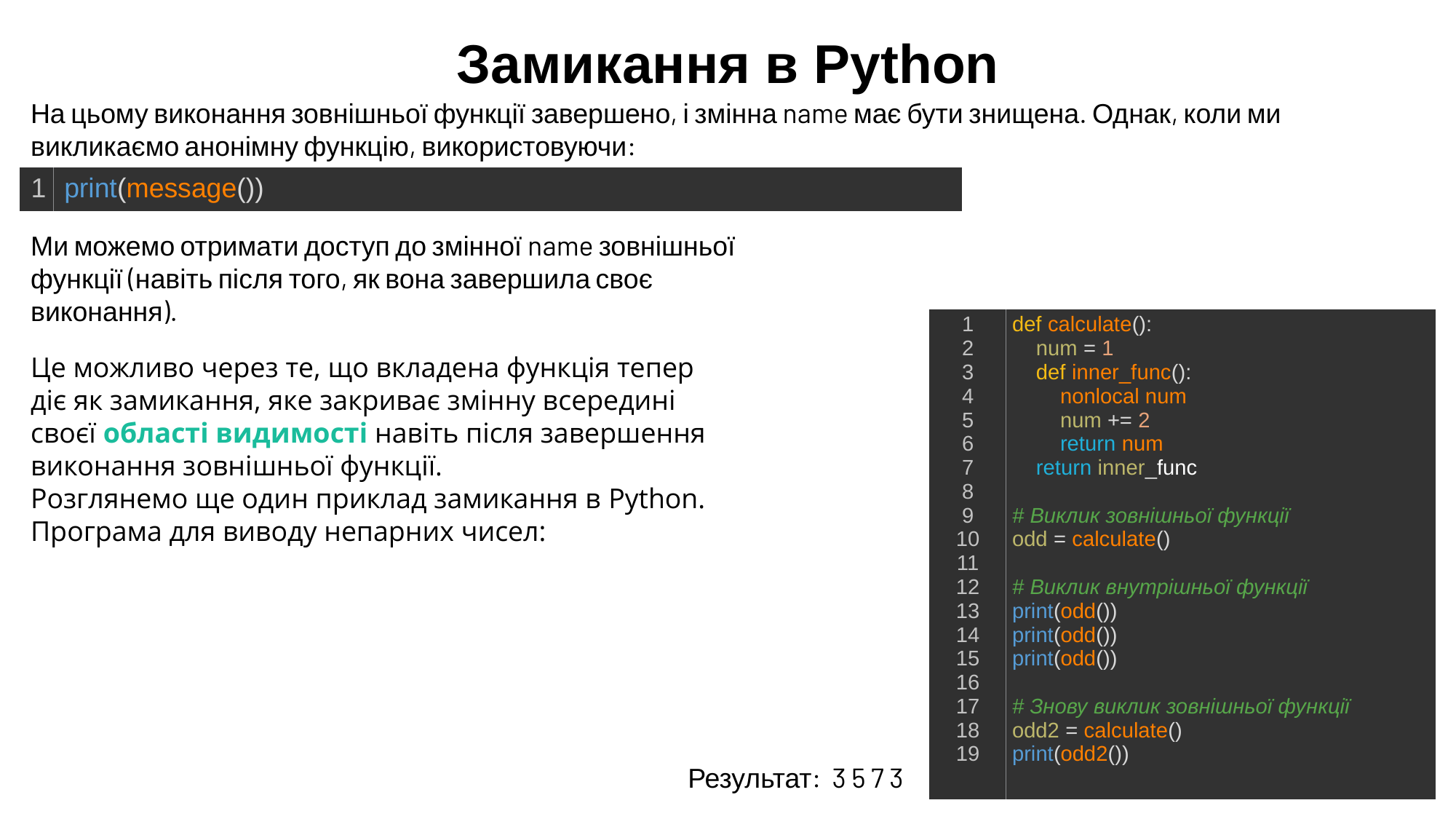

Замикання в Python
На цьому виконання зовнішньої функції завершено, і змінна name має бути знищена. Однак, коли ми викликаємо анонімну функцію, використовуючи:
| 1 | print(message()) |
| --- | --- |
Ми можемо отримати доступ до змінної name зовнішньої функції (навіть після того, як вона завершила своє виконання).
| 1 2 3 4 5 6 7 8 9 10 11 12 13 14 15 16 17 18 19 | def calculate():     num = 1     def inner\_func():         nonlocal num         num += 2         return num     return inner\_func   # Виклик зовнішньої функції odd = calculate()   # Виклик внутрішньої функції print(odd()) print(odd()) print(odd())   # Знову виклик зовнішньої функції odd2 = calculate() print(odd2()) |
| --- | --- |
Це можливо через те, що вкладена функція тепер діє як замикання, яке закриває змінну всередині своєї області видимості навіть після завершення виконання зовнішньої функції.
Розглянемо ще один приклад замикання в Python. Програма для виводу непарних чисел:
Результат:  3 5 7 3